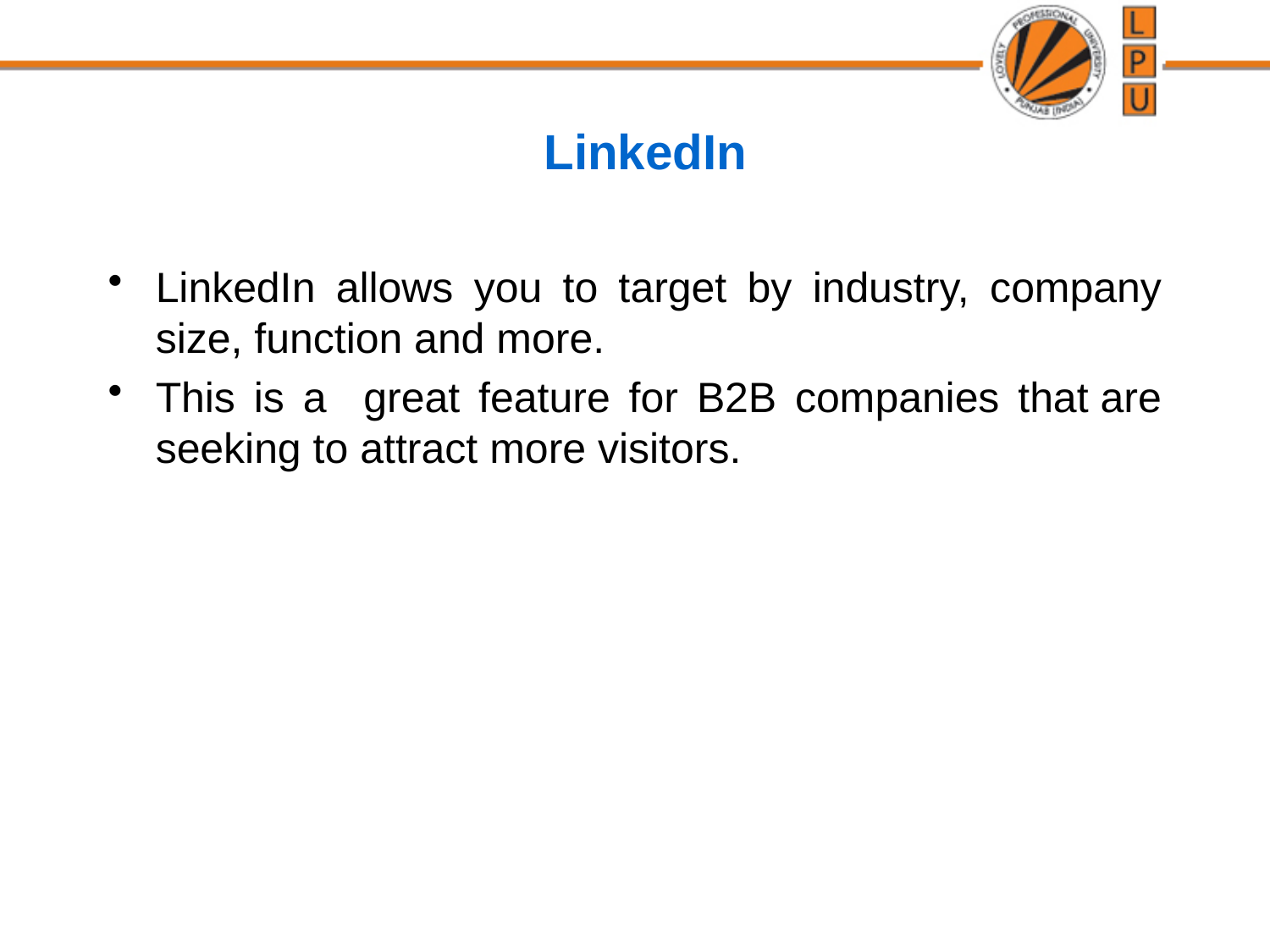

# LinkedIn
LinkedIn allows you to target by industry, company size, function and more.
This is a  great feature for B2B companies that are seeking to attract more visitors.